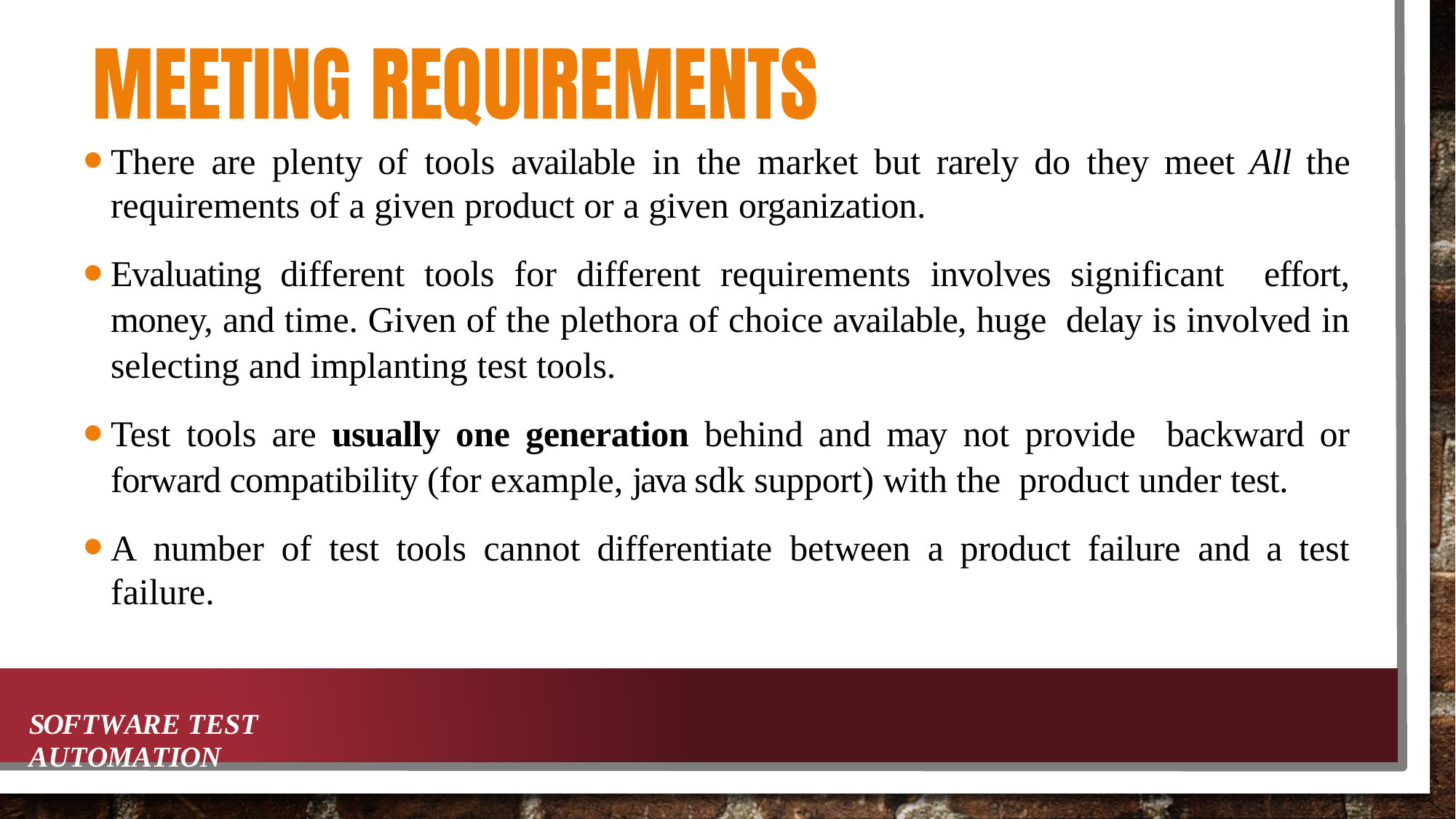

# MEETING REQUIREMENTS
There are plenty of tools available in the market but rarely do they meet All the requirements of a given product or a given organization.
Evaluating different tools for different requirements involves significant  effort, money, and time. Given of the plethora of choice available, huge  delay is involved in selecting and implanting test tools.
Test tools are usually one generation behind and may not provide  backward or forward compatibility (for example, java sdk support) with the  product under test.
A number of test tools cannot differentiate between a product failure and a test failure.
SOFTWARE TEST AUTOMATION